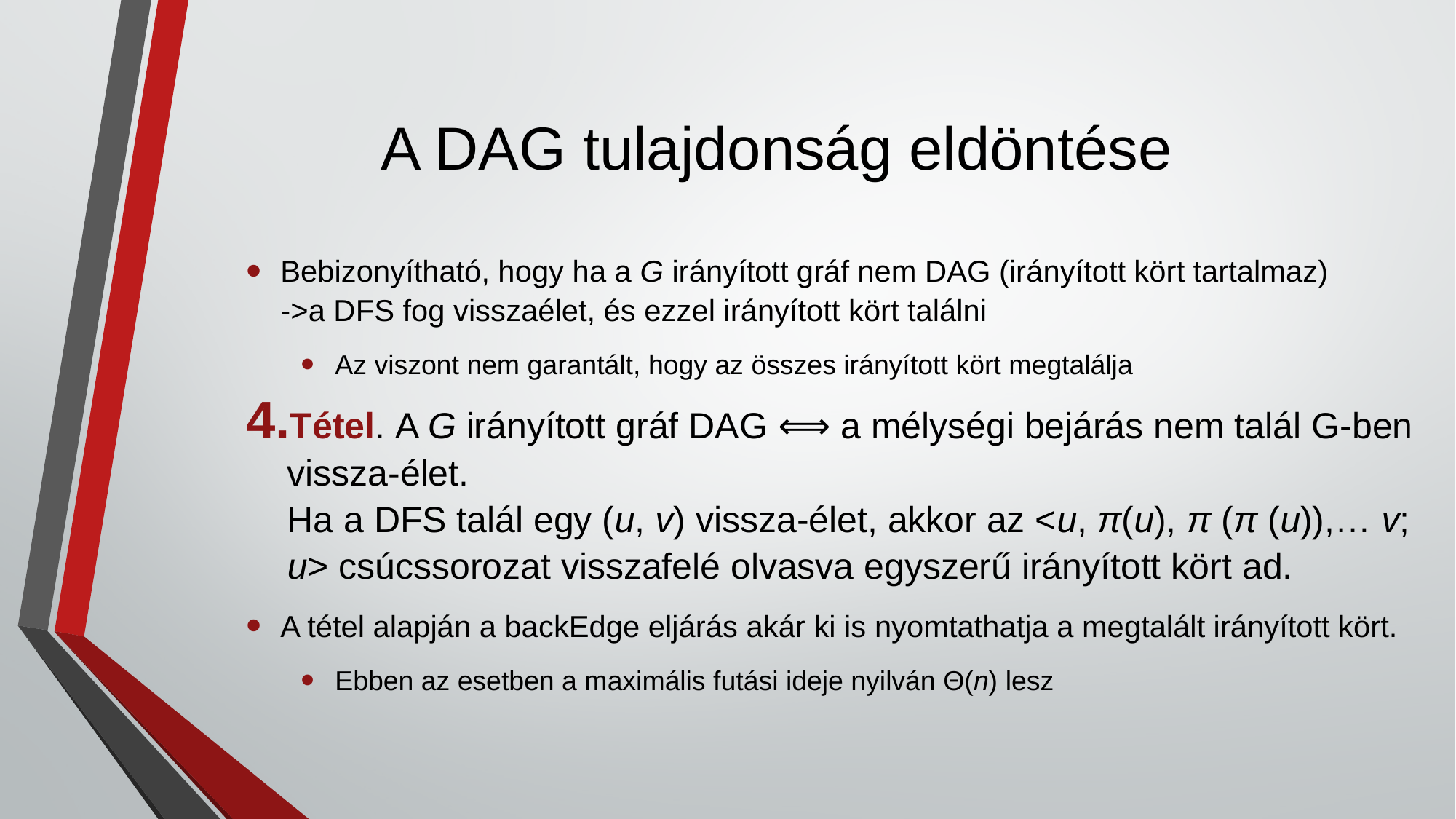

# A DAG tulajdonság eldöntése
Bebizonyítható, hogy ha a G irányított gráf nem DAG (irányított kört tartalmaz)
->a DFS fog visszaélet, és ezzel irányított kört találni
Az viszont nem garantált, hogy az összes irányított kört megtalálja
Tétel. A G irányított gráf DAG ⟺ a mélységi bejárás nem talál G-ben vissza-élet.
Ha a DFS talál egy (u, v) vissza-élet, akkor az <u, π(u), π (π (u)),… v; u> csúcssorozat visszafelé olvasva egyszerű irányított kört ad.
A tétel alapján a backEdge eljárás akár ki is nyomtathatja a megtalált irányított kört.
Ebben az esetben a maximális futási ideje nyilván Θ(n) lesz